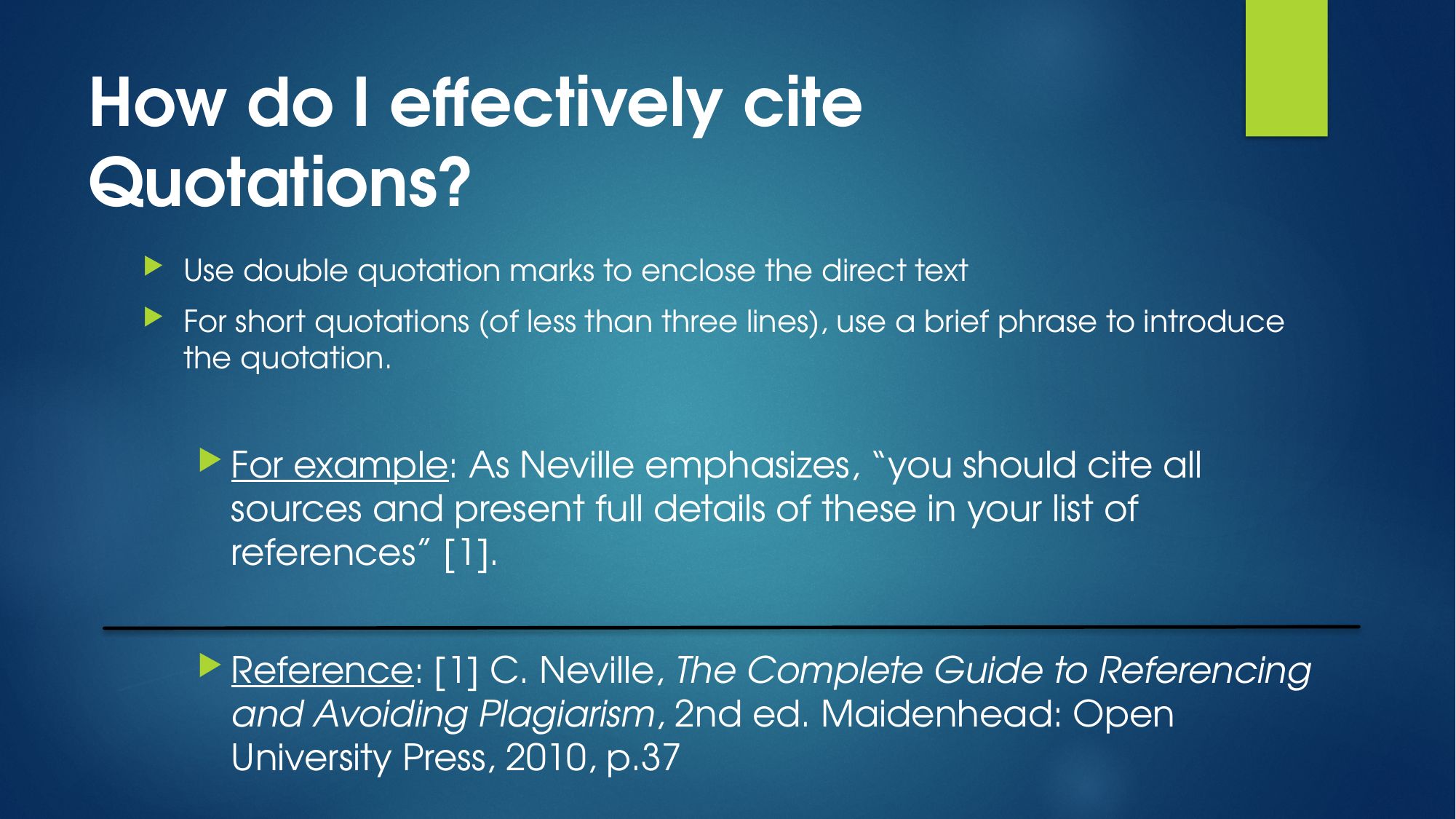

# How do I effectively cite Quotations?
Use double quotation marks to enclose the direct text
For short quotations (of less than three lines), use a brief phrase to introduce the quotation.

For example: As Neville emphasizes, “you should cite all sources and present full details of these in your list of references” [1].

Reference: [1] C. Neville, The Complete Guide to Referencing and Avoiding Plagiarism, 2nd ed. Maidenhead: Open University Press, 2010, p.37